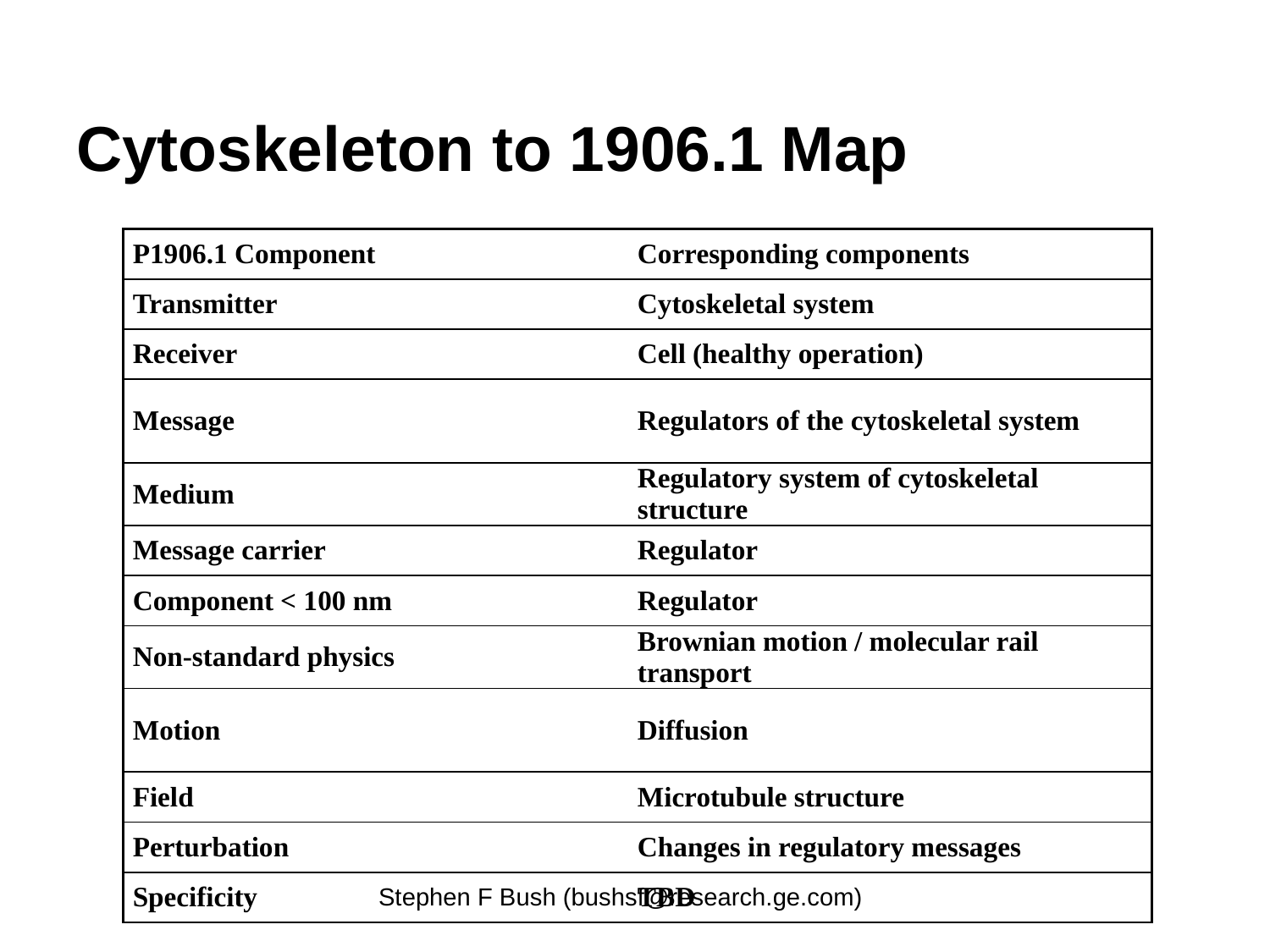

# Cytoskeleton to 1906.1 Map
| P1906.1 Component | Corresponding components |
| --- | --- |
| Transmitter | Cytoskeletal system |
| Receiver | Cell (healthy operation) |
| Message | Regulators of the cytoskeletal system |
| Medium | Regulatory system of cytoskeletal structure |
| Message carrier | Regulator |
| Component < 100 nm | Regulator |
| Non-standard physics | Brownian motion / molecular rail transport |
| Motion | Diffusion |
| Field | Microtubule structure |
| Perturbation | Changes in regulatory messages |
| Specificity | TBD |
Stephen F Bush (bushsf@research.ge.com)